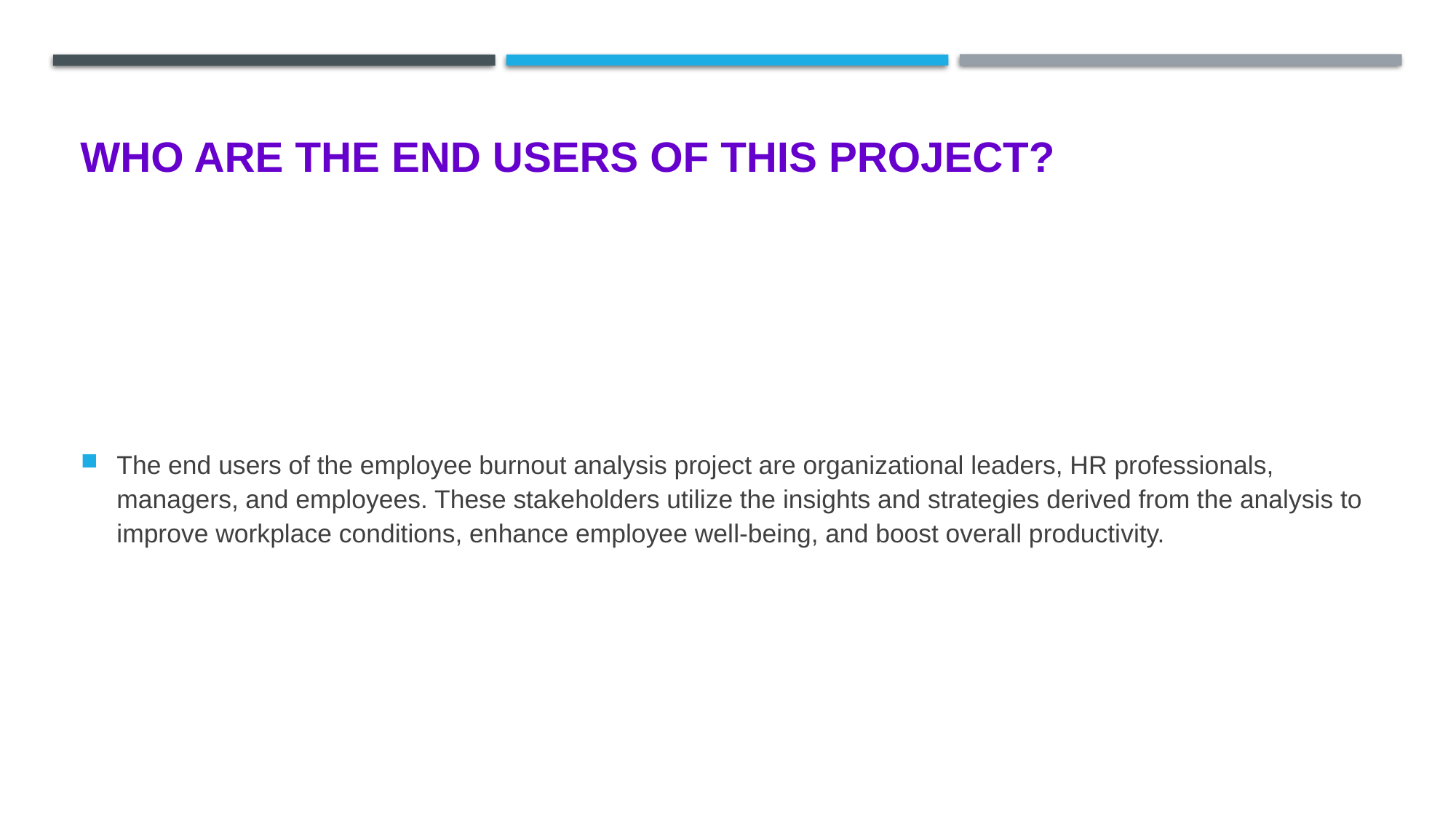

# WHO ARE THE END USERS of this project?
The end users of the employee burnout analysis project are organizational leaders, HR professionals, managers, and employees. These stakeholders utilize the insights and strategies derived from the analysis to improve workplace conditions, enhance employee well-being, and boost overall productivity.